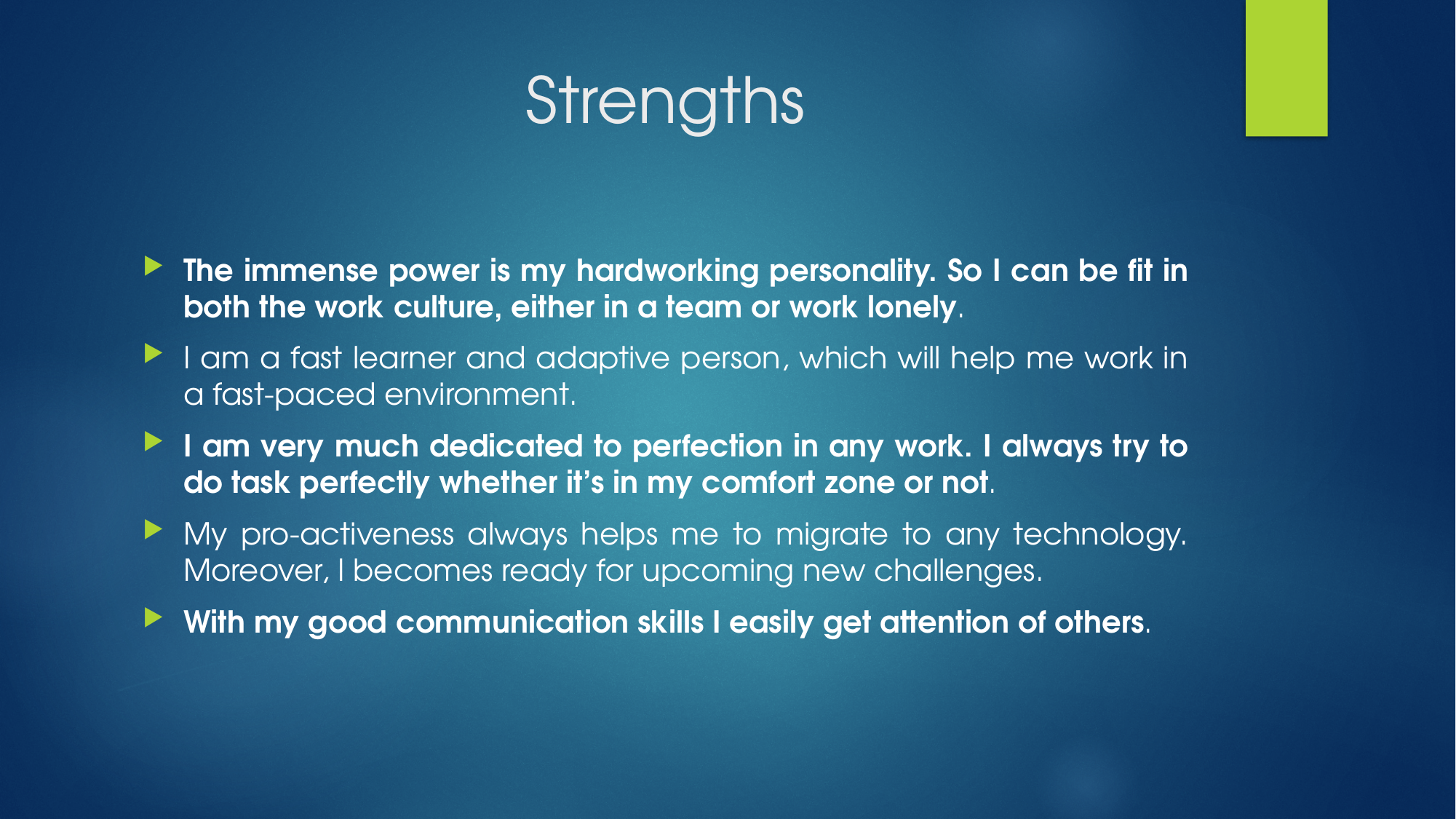

# Strengths
The immense power is my hardworking personality. So I can be fit in both the work culture, either in a team or work lonely.
I am a fast learner and adaptive person, which will help me work in a fast-paced environment.
I am very much dedicated to perfection in any work. I always try to do task perfectly whether it’s in my comfort zone or not.
My pro-activeness always helps me to migrate to any technology. Moreover, I becomes ready for upcoming new challenges.
With my good communication skills I easily get attention of others.